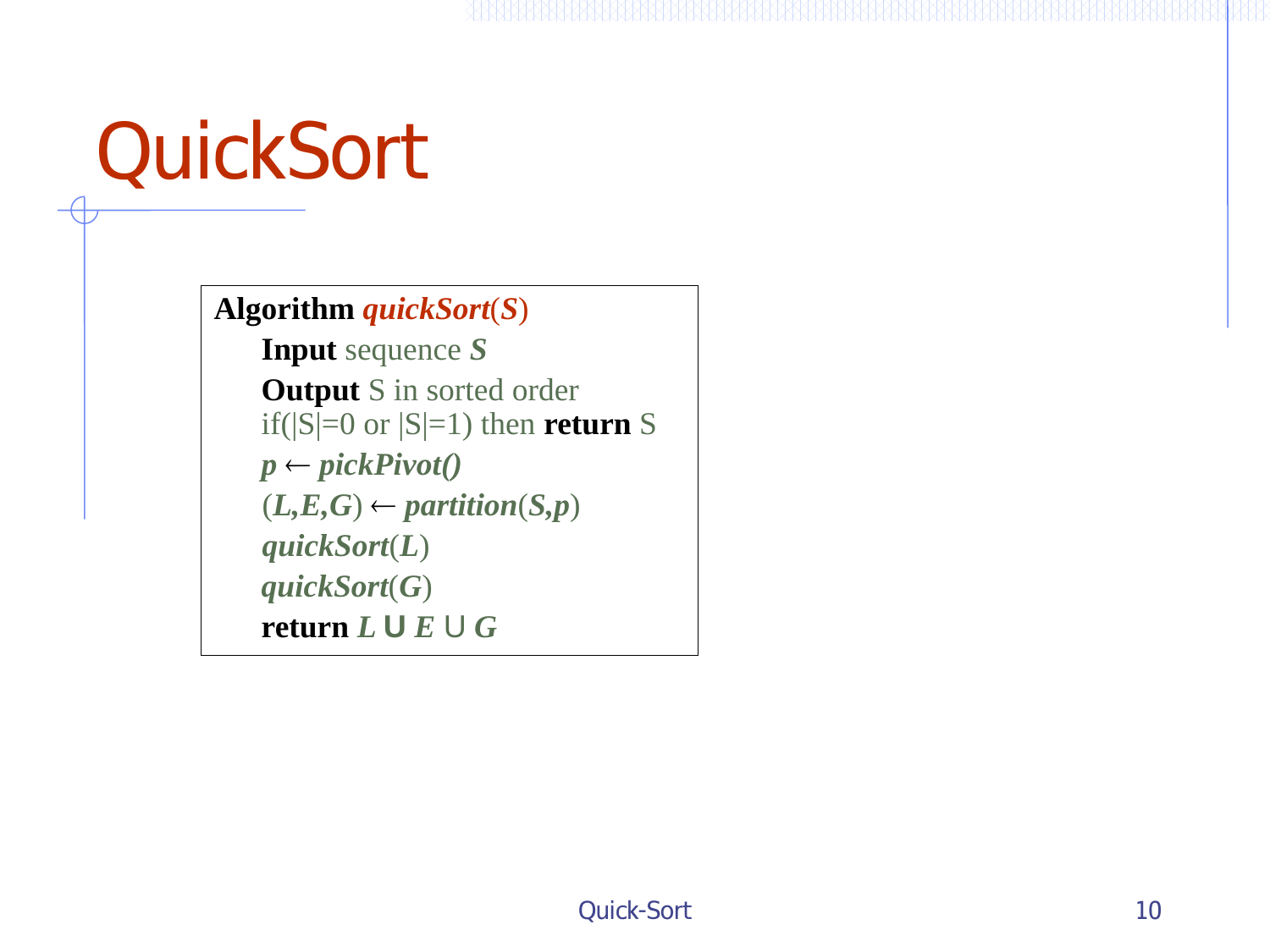

# QuickSort
Algorithm quickSort(S)
	Input sequence S
	Output S in sorted order
if(|S|=0 or |S|=1) then return S
	p ← pickPivot()
      (L,E,G) ← partition(S,p)
      quickSort(L)
	quickSort(G)
	return L U E U G

Quick-Sort
10